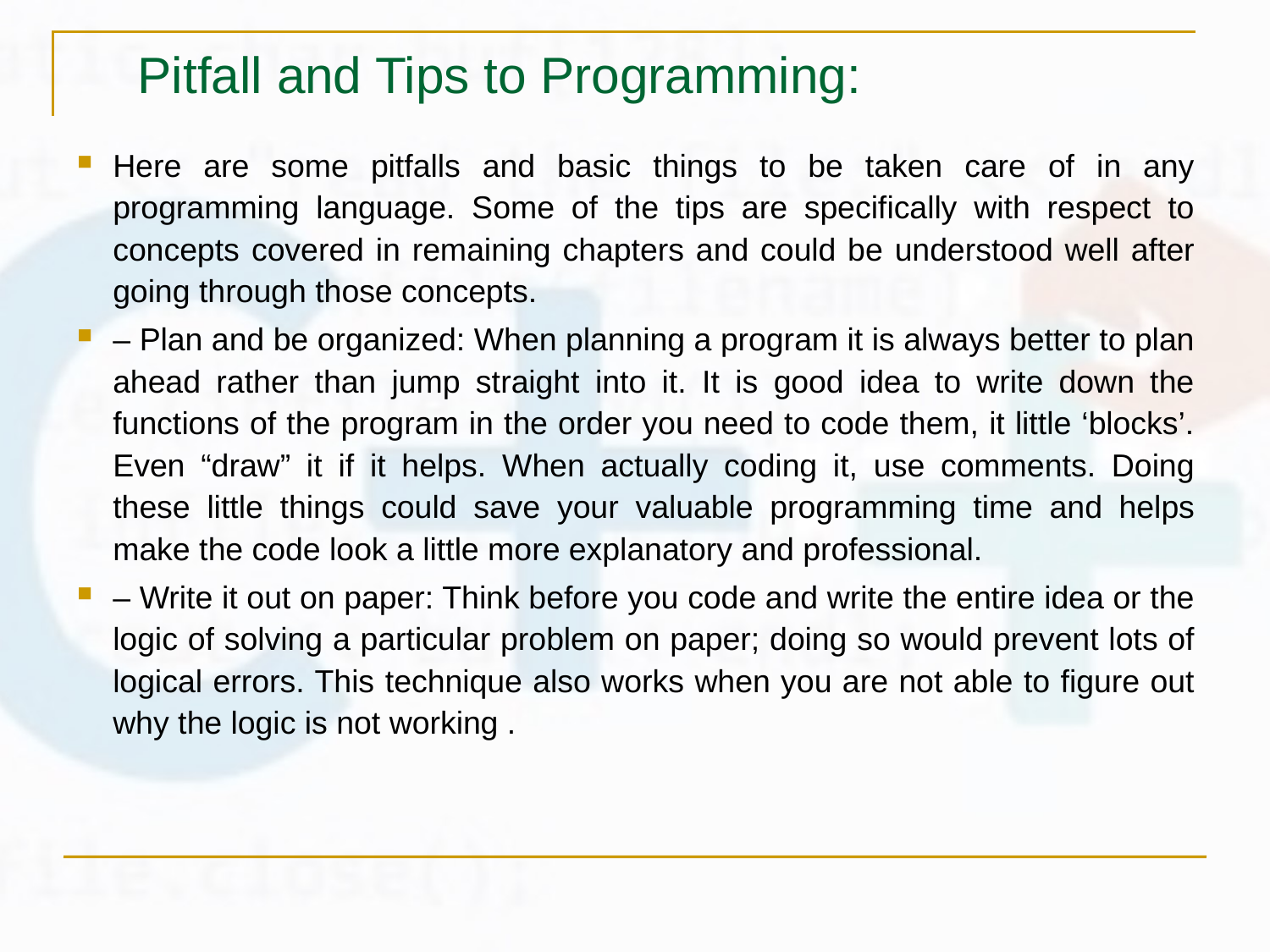

# Pitfall and Tips to Programming:
Here are some pitfalls and basic things to be taken care of in any programming language. Some of the tips are specifically with respect to concepts covered in remaining chapters and could be understood well after going through those concepts.
– Plan and be organized: When planning a program it is always better to plan ahead rather than jump straight into it. It is good idea to write down the functions of the program in the order you need to code them, it little ‘blocks’. Even “draw” it if it helps. When actually coding it, use comments. Doing these little things could save your valuable programming time and helps make the code look a little more explanatory and professional.
– Write it out on paper: Think before you code and write the entire idea or the logic of solving a particular problem on paper; doing so would prevent lots of logical errors. This technique also works when you are not able to figure out why the logic is not working .